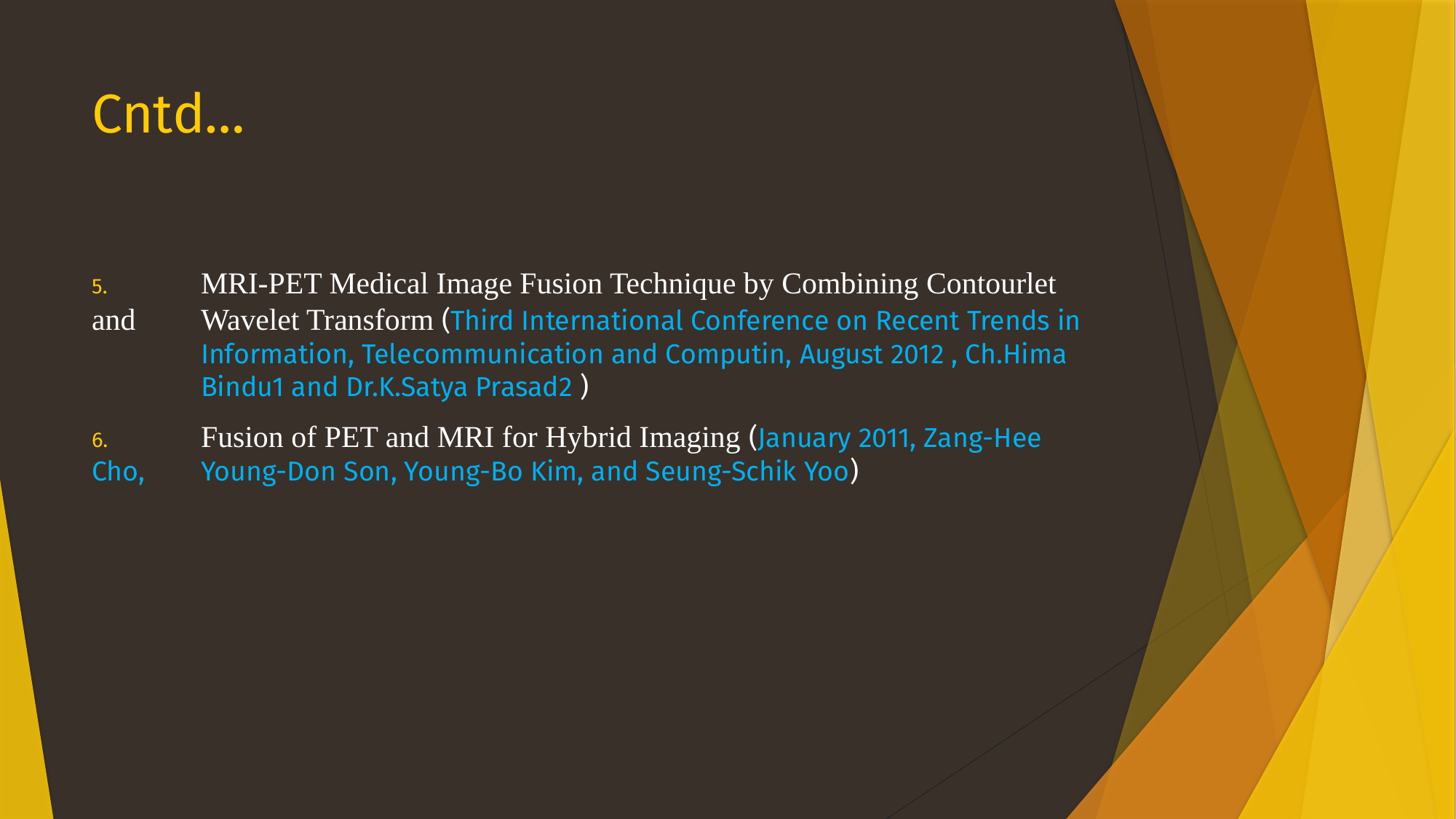

# Cntd…
5. 	MRI-PET Medical Image Fusion Technique by Combining Contourlet and 	Wavelet Transform (Third International Conference on Recent Trends in 	Information, Telecommunication and Computin, August 2012 , Ch.Hima 	Bindu1 and Dr.K.Satya Prasad2 )
6. 	Fusion of PET and MRI for Hybrid Imaging (January 2011, Zang-Hee Cho, 	Young-Don Son, Young-Bo Kim, and Seung-Schik Yoo)